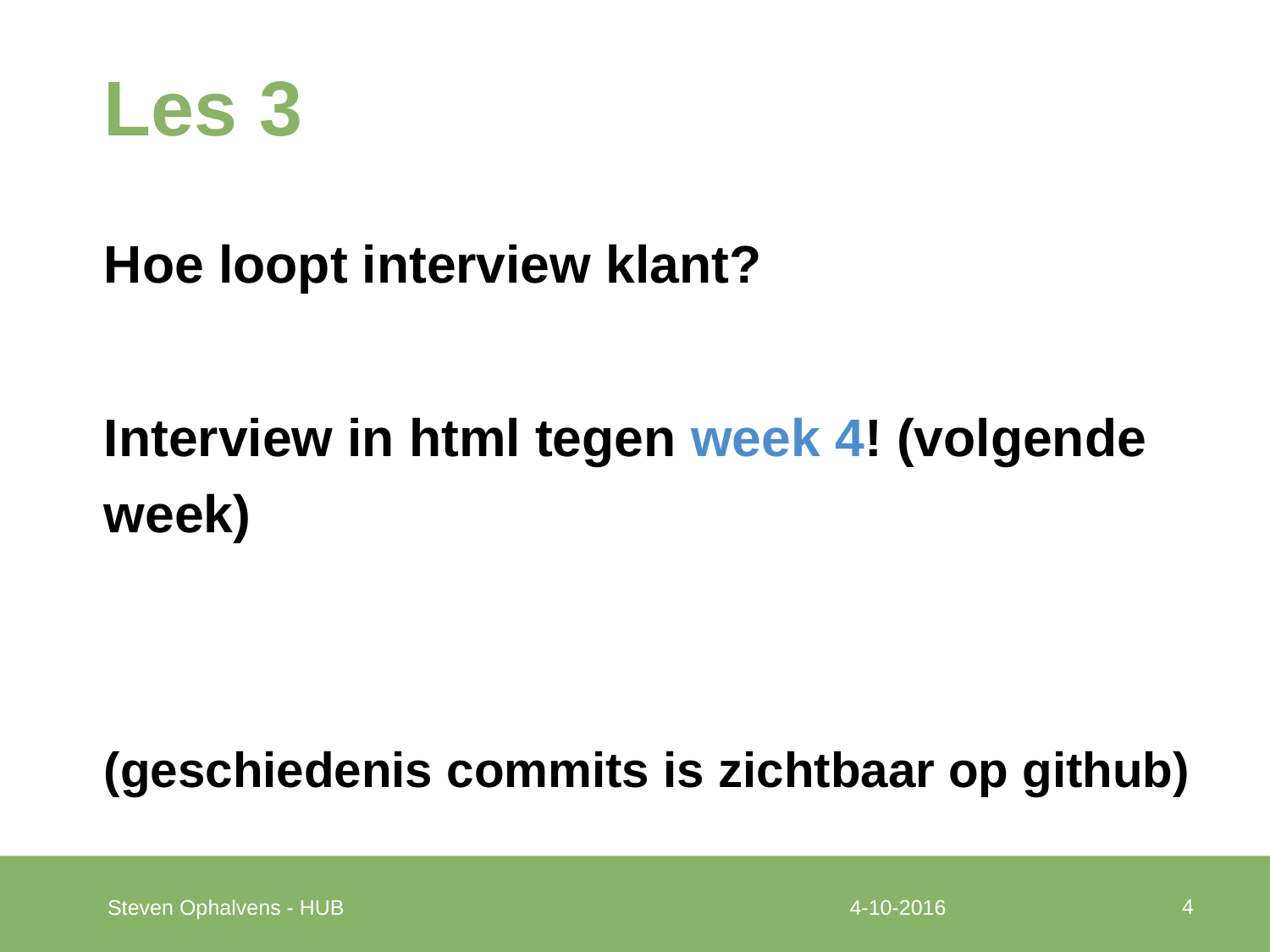

# Les 3
Hoe loopt interview klant?

Interview in html tegen week 4! (volgende week)

(geschiedenis commits is zichtbaar op github)

4
Steven Ophalvens - HUB
4-10-2016